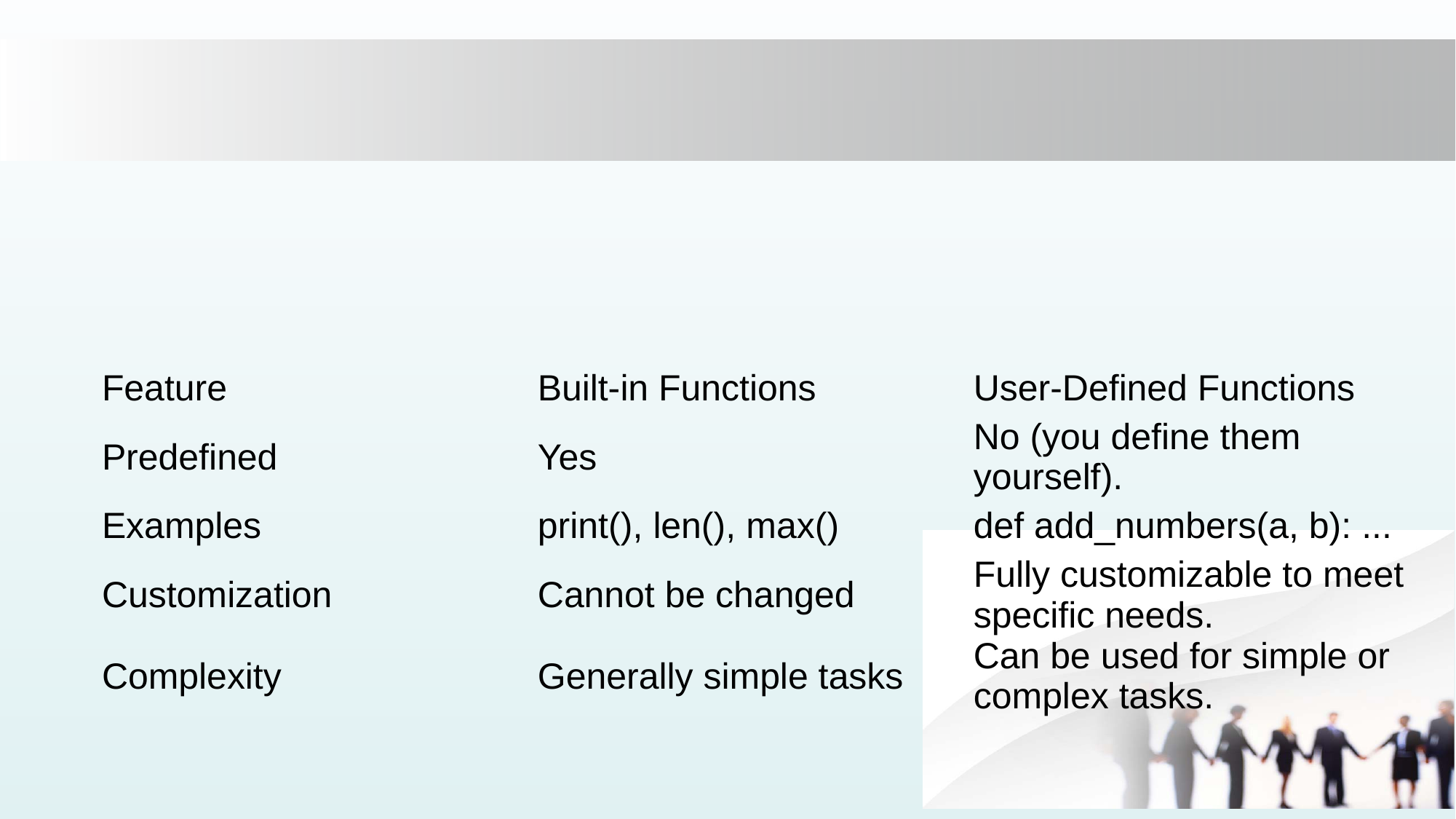

#

| Feature | Built-in Functions | User-Defined Functions |
| --- | --- | --- |
| Predefined | Yes | No (you define them yourself). |
| Examples | print(), len(), max() | def add\_numbers(a, b): ... |
| Customization | Cannot be changed | Fully customizable to meet specific needs. |
| Complexity | Generally simple tasks | Can be used for simple or complex tasks. |